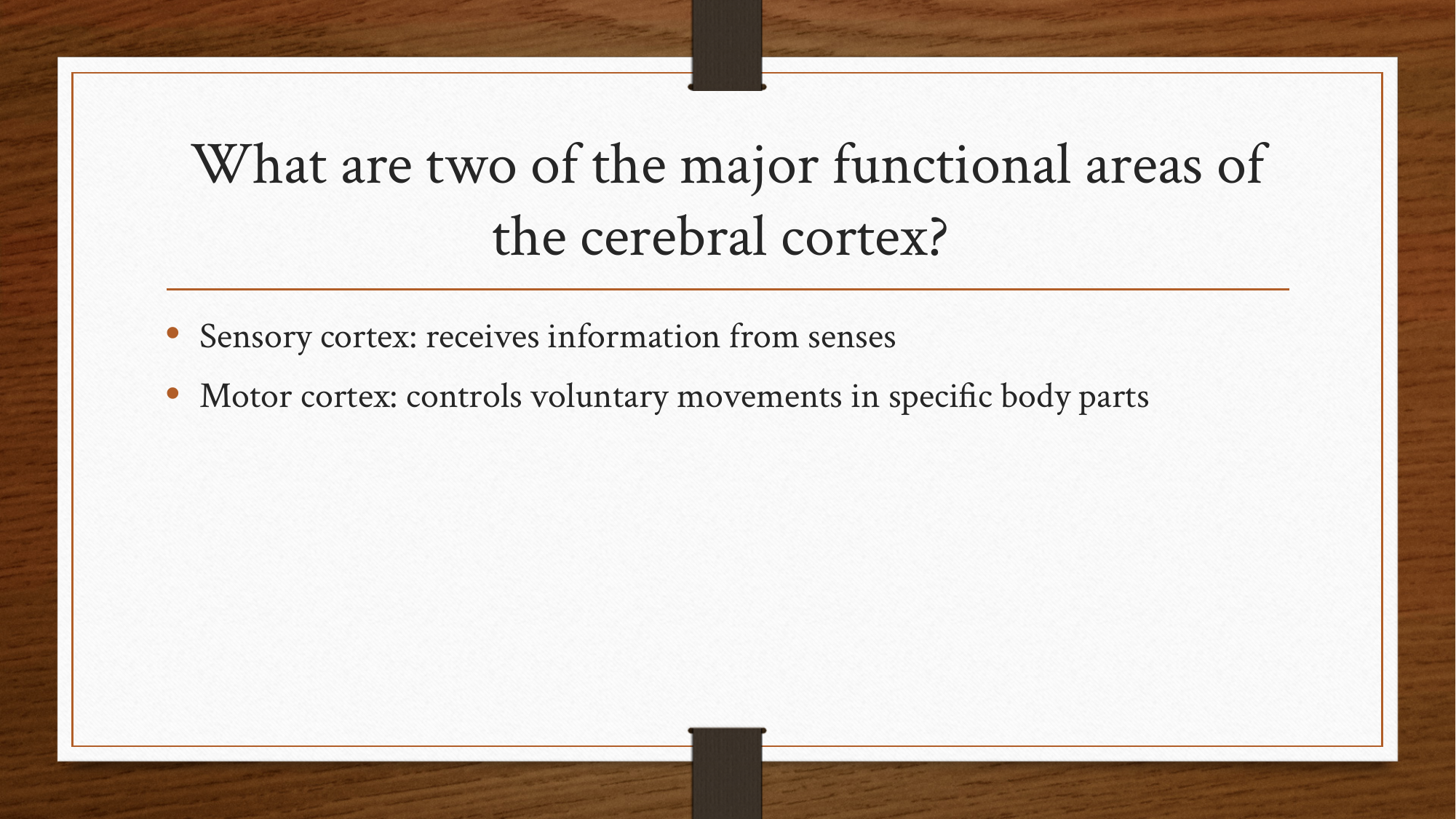

# What are two of the major functional areas of the cerebral cortex?
Sensory cortex: receives information from senses
Motor cortex: controls voluntary movements in specific body parts